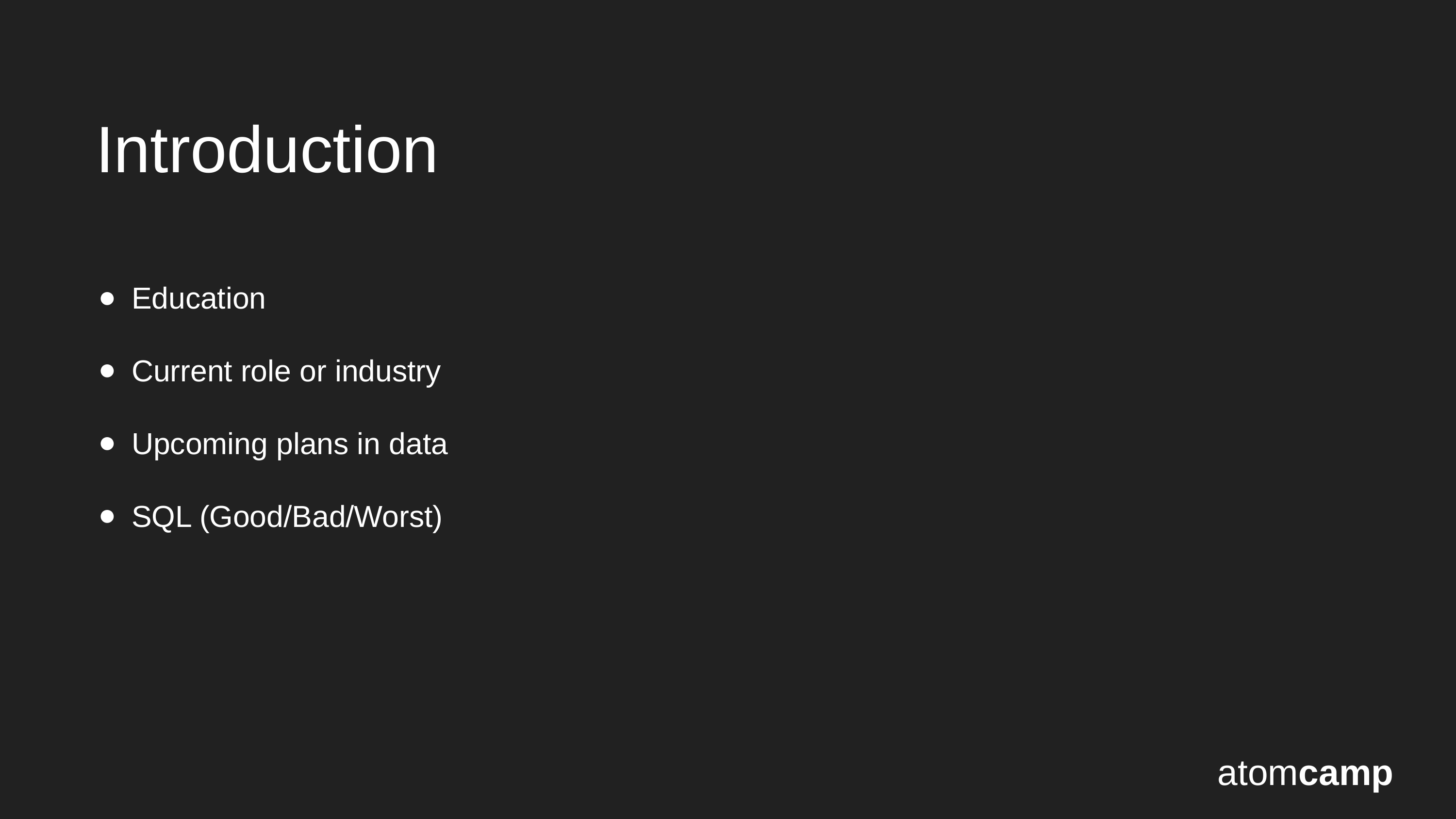

Introduction
Education

Current role or industry

Upcoming plans in data

SQL (Good/Bad/Worst)
atomcamp